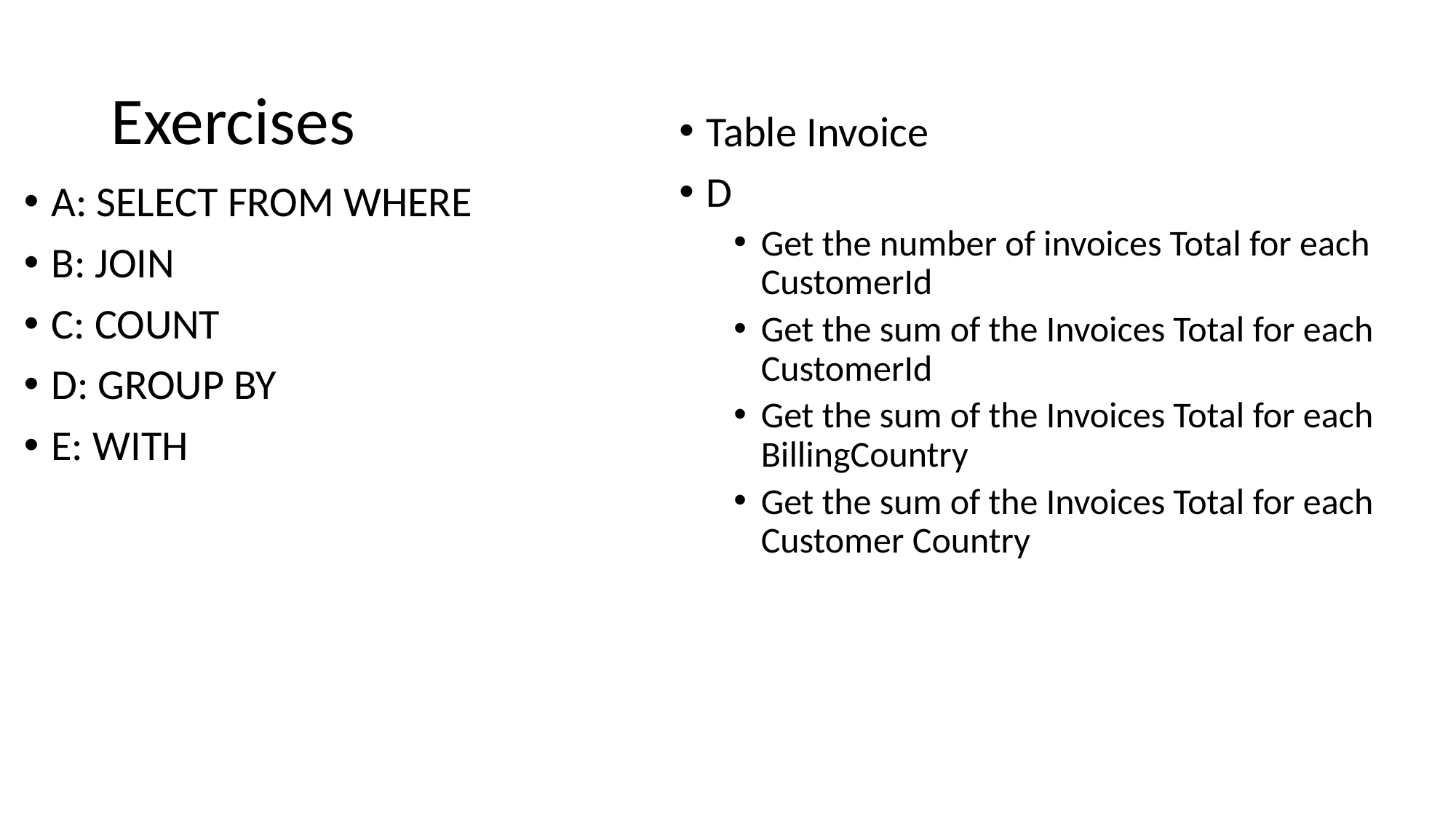

# Exercises
Table Invoice
D
Get the number of invoices Total for each CustomerId
Get the sum of the Invoices Total for each CustomerId
Get the sum of the Invoices Total for each BillingCountry
Get the sum of the Invoices Total for each Customer Country

A: SELECT FROM WHERE
B: JOIN
C: COUNT
D: GROUP BY
E: WITH